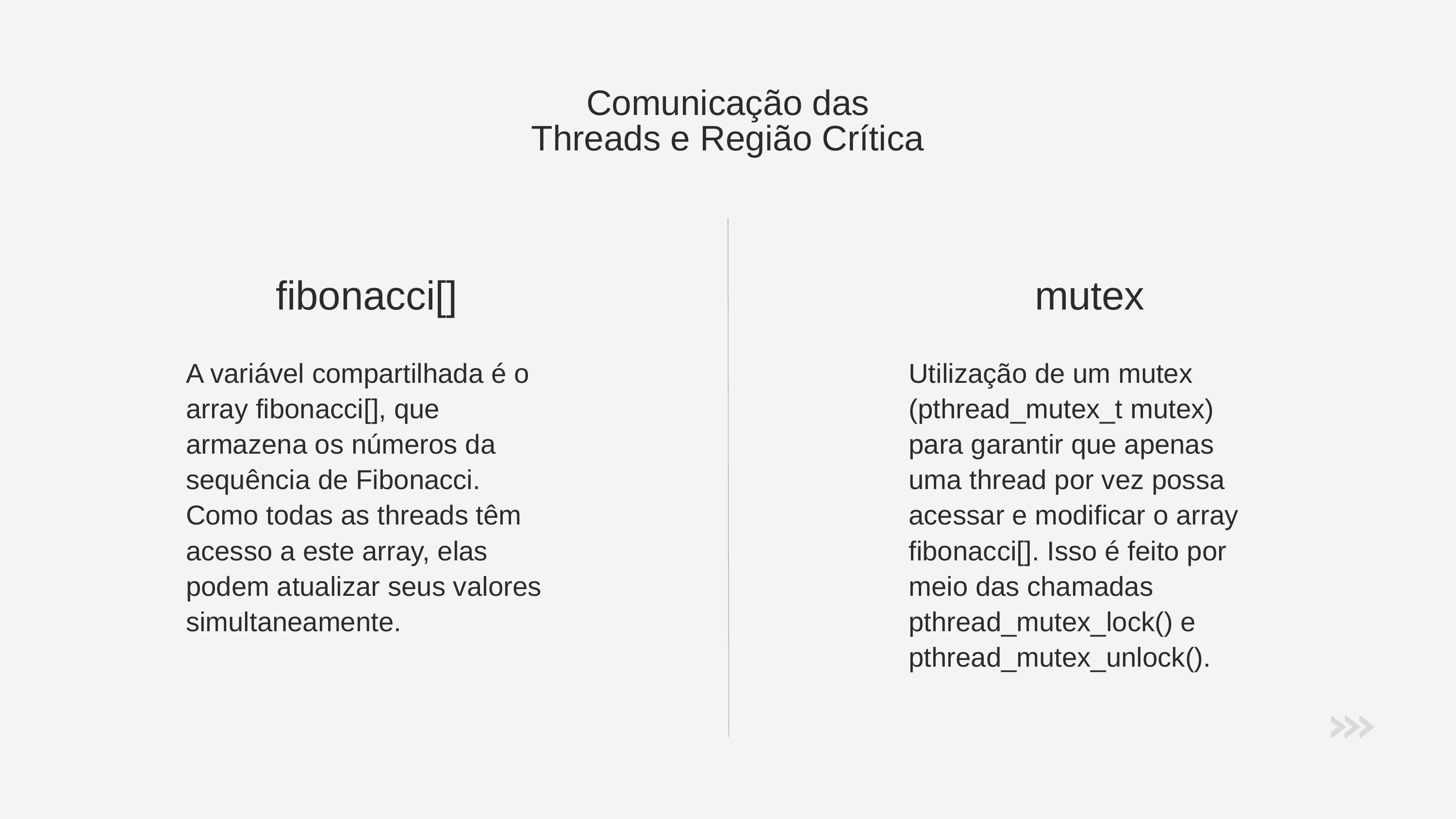

Comunicação das Threads e Região Crítica

fibonacci[]
A variável compartilhada é o array fibonacci[], que armazena os números da sequência de Fibonacci. Como todas as threads têm acesso a este array, elas podem atualizar seus valores simultaneamente.
mutex
Utilização de um mutex (pthread_mutex_t mutex) para garantir que apenas uma thread por vez possa acessar e modificar o array fibonacci[]. Isso é feito por meio das chamadas pthread_mutex_lock() e pthread_mutex_unlock().